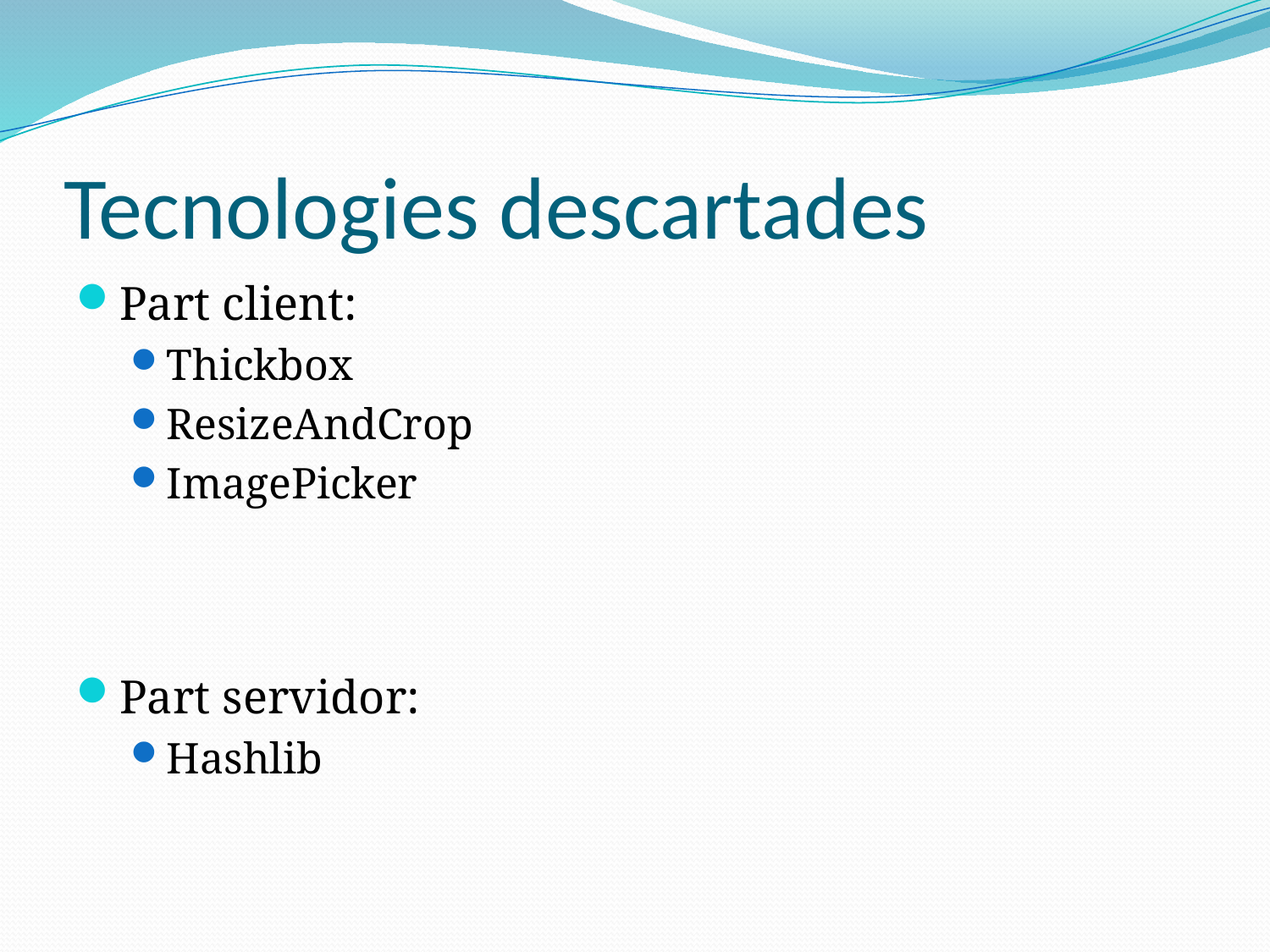

# Tecnologies descartades
Part client:
Thickbox
ResizeAndCrop
ImagePicker

Part servidor:
Hashlib